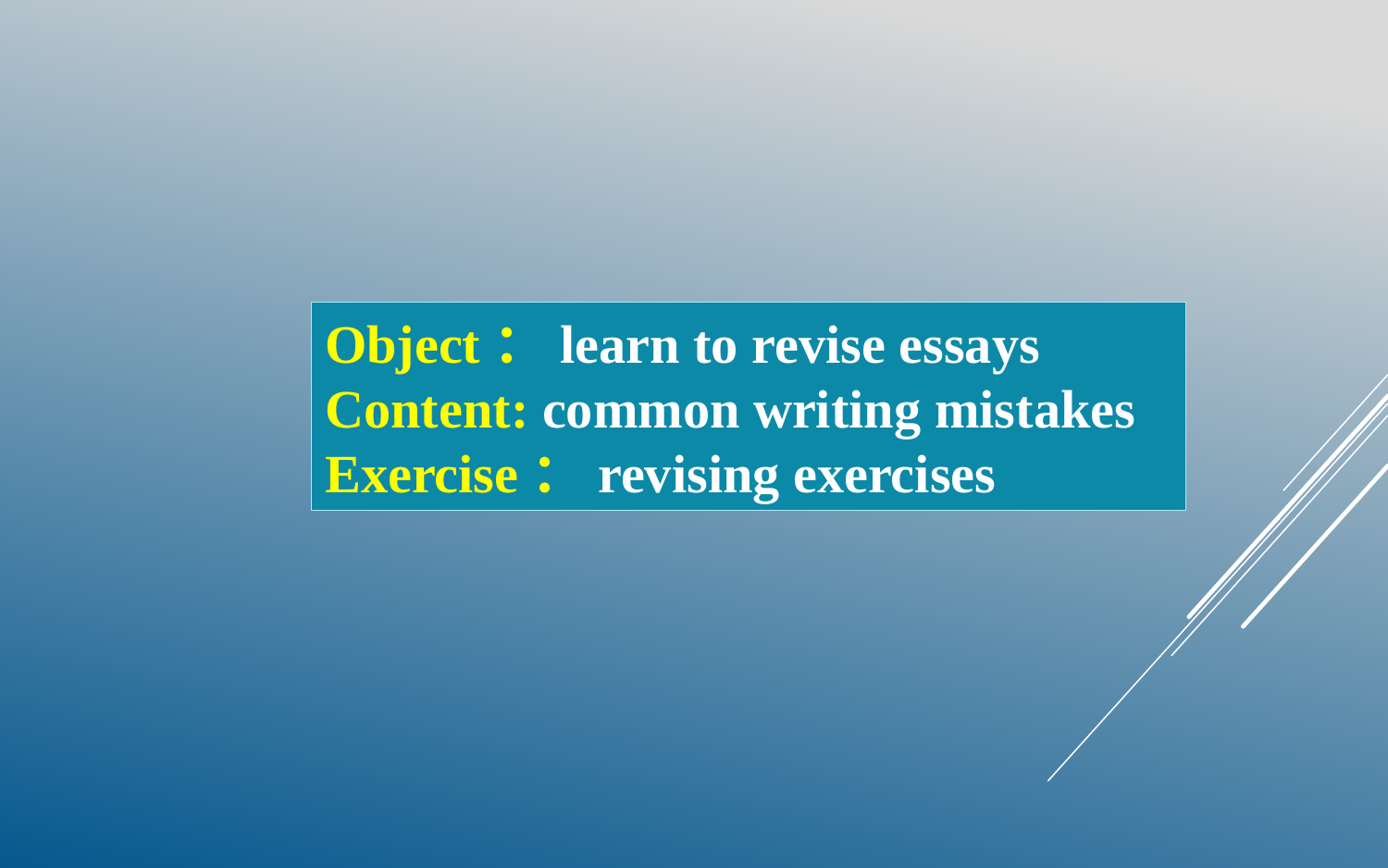

Object：learn to revise essays
Content: common writing mistakes
Exercise：revising exercises